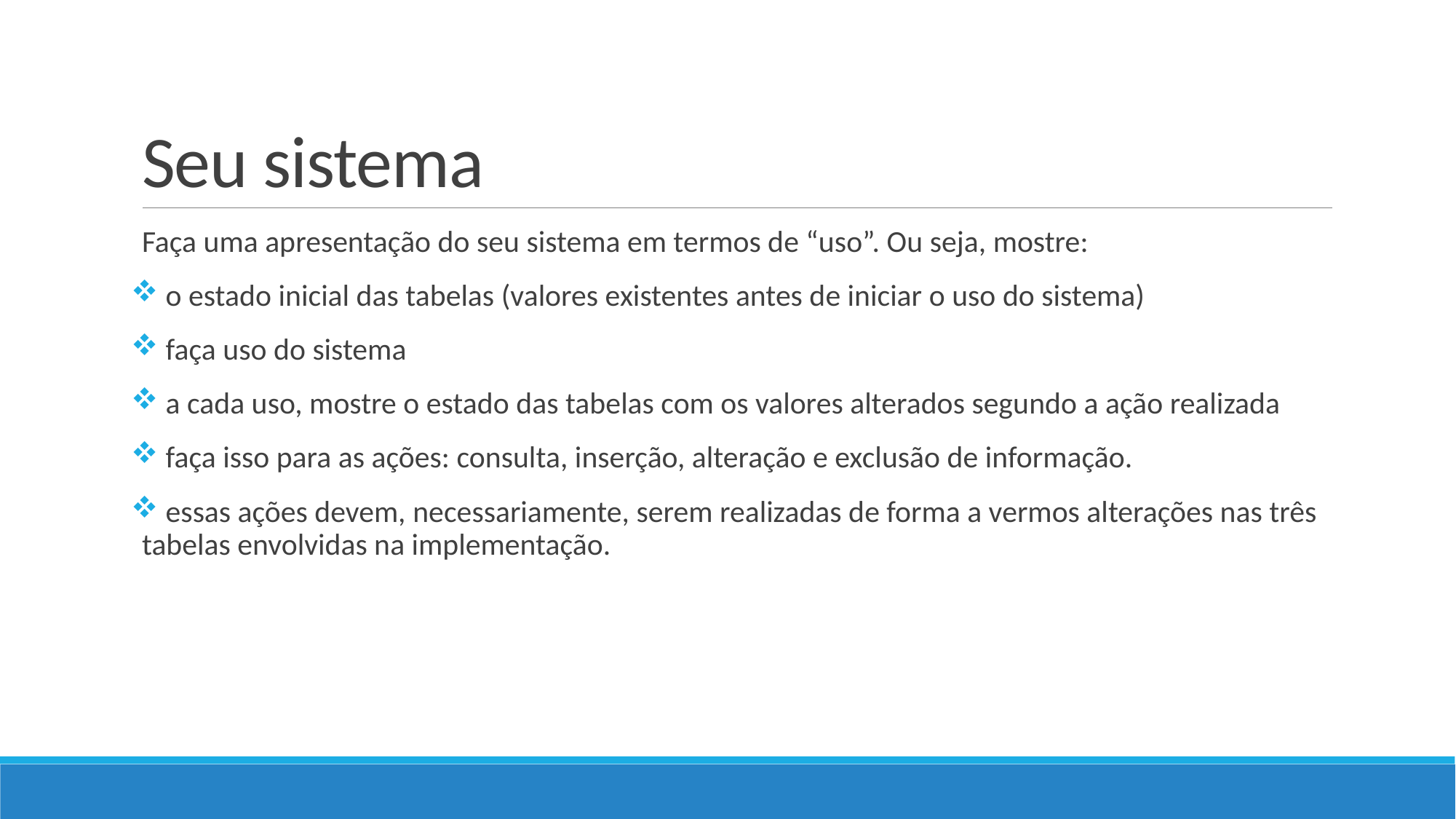

# Seu sistema
Faça uma apresentação do seu sistema em termos de “uso”. Ou seja, mostre:
 o estado inicial das tabelas (valores existentes antes de iniciar o uso do sistema)
 faça uso do sistema
 a cada uso, mostre o estado das tabelas com os valores alterados segundo a ação realizada
 faça isso para as ações: consulta, inserção, alteração e exclusão de informação.
 essas ações devem, necessariamente, serem realizadas de forma a vermos alterações nas três tabelas envolvidas na implementação.